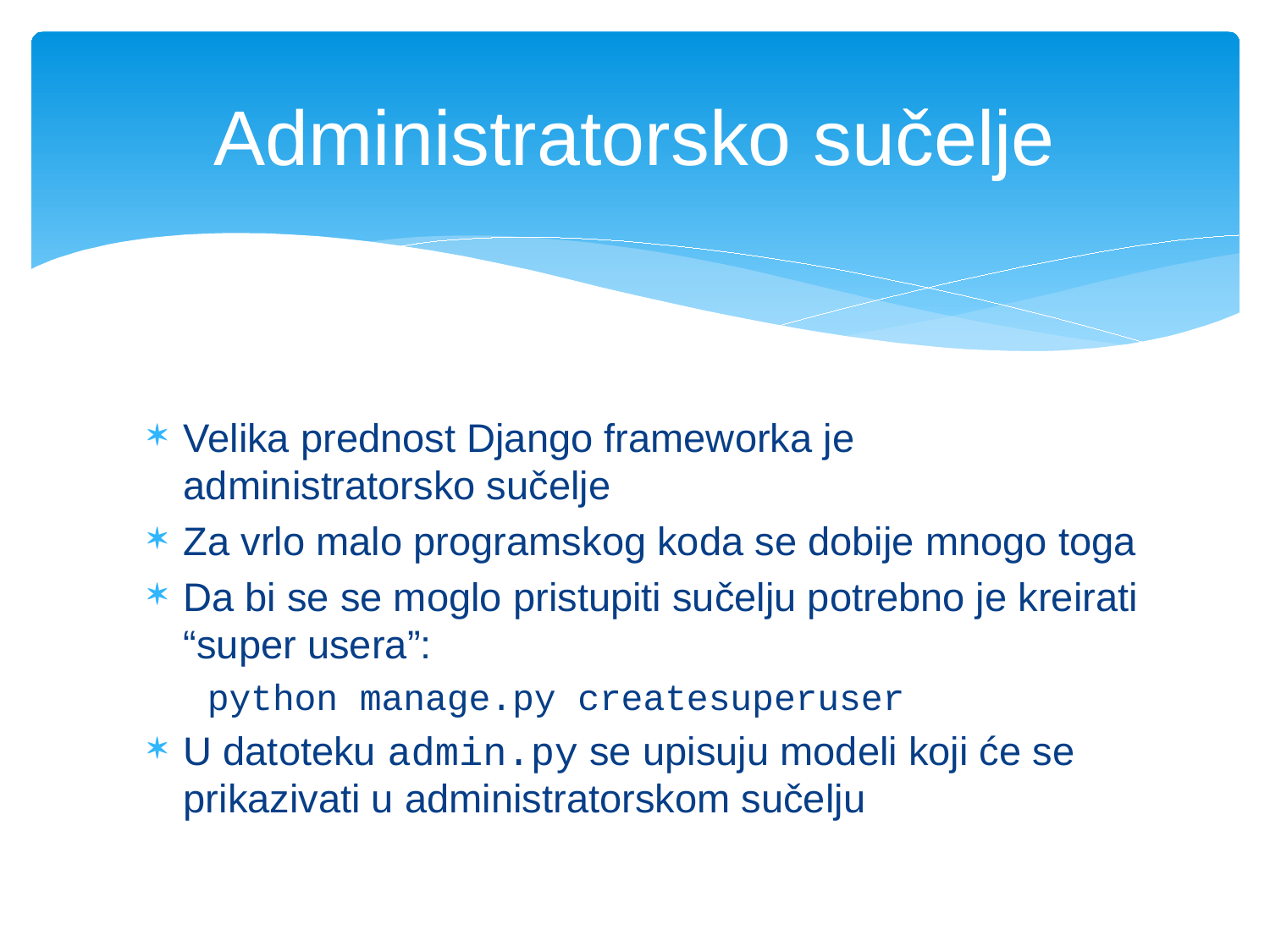

# Administratorsko sučelje
Velika prednost Django frameworka je administratorsko sučelje
Za vrlo malo programskog koda se dobije mnogo toga
Da bi se se moglo pristupiti sučelju potrebno je kreirati “super usera”:
	python manage.py createsuperuser
U datoteku admin.py se upisuju modeli koji će se prikazivati u administratorskom sučelju